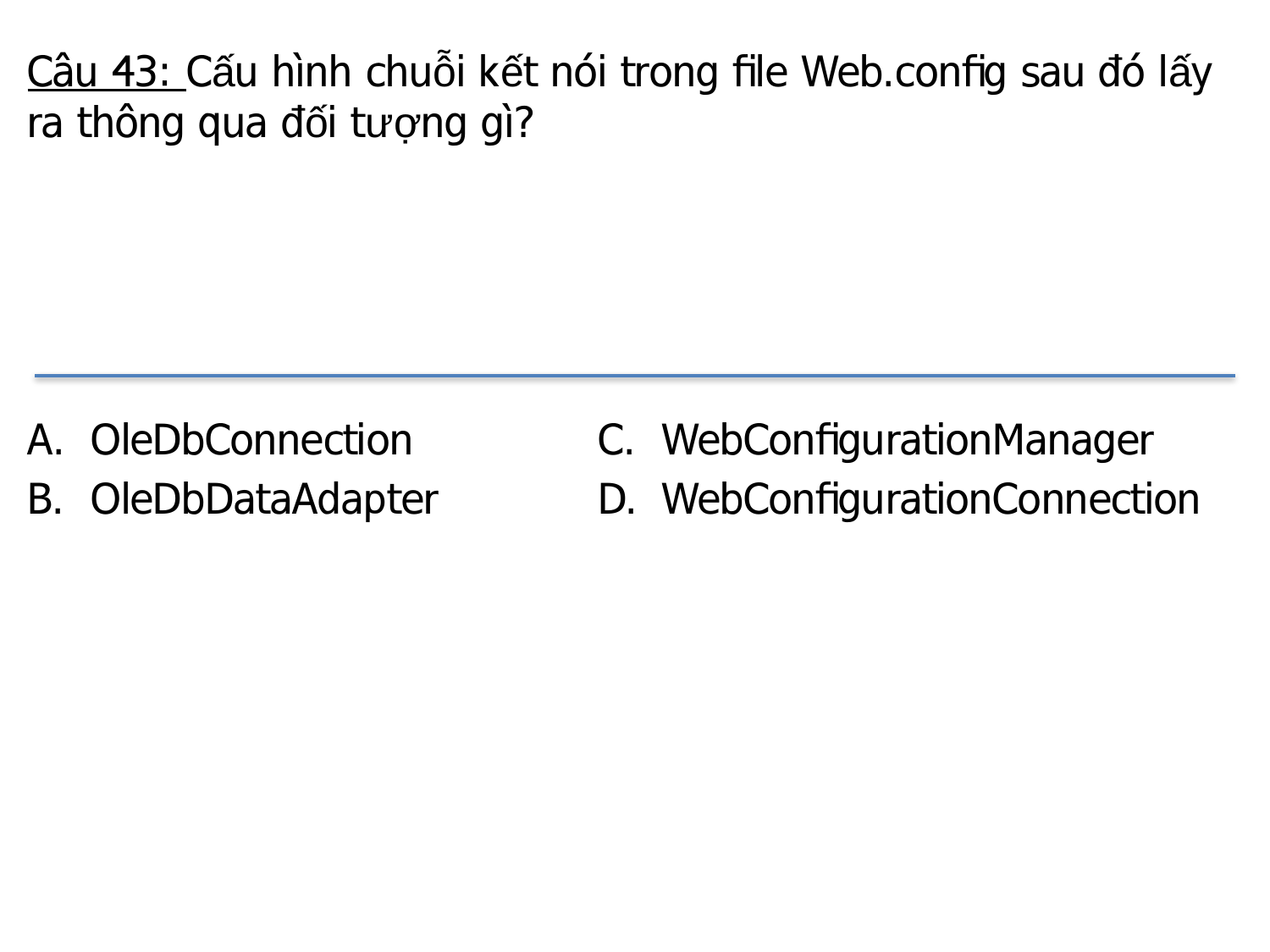

# Câu 43: Cấu hình chuỗi kết nói trong file Web.config sau đó lấy ra thông qua đối tượng gì?
OleDbConnection
OleDbDataAdapter
WebConfigurationManager
WebConfigurationConnection